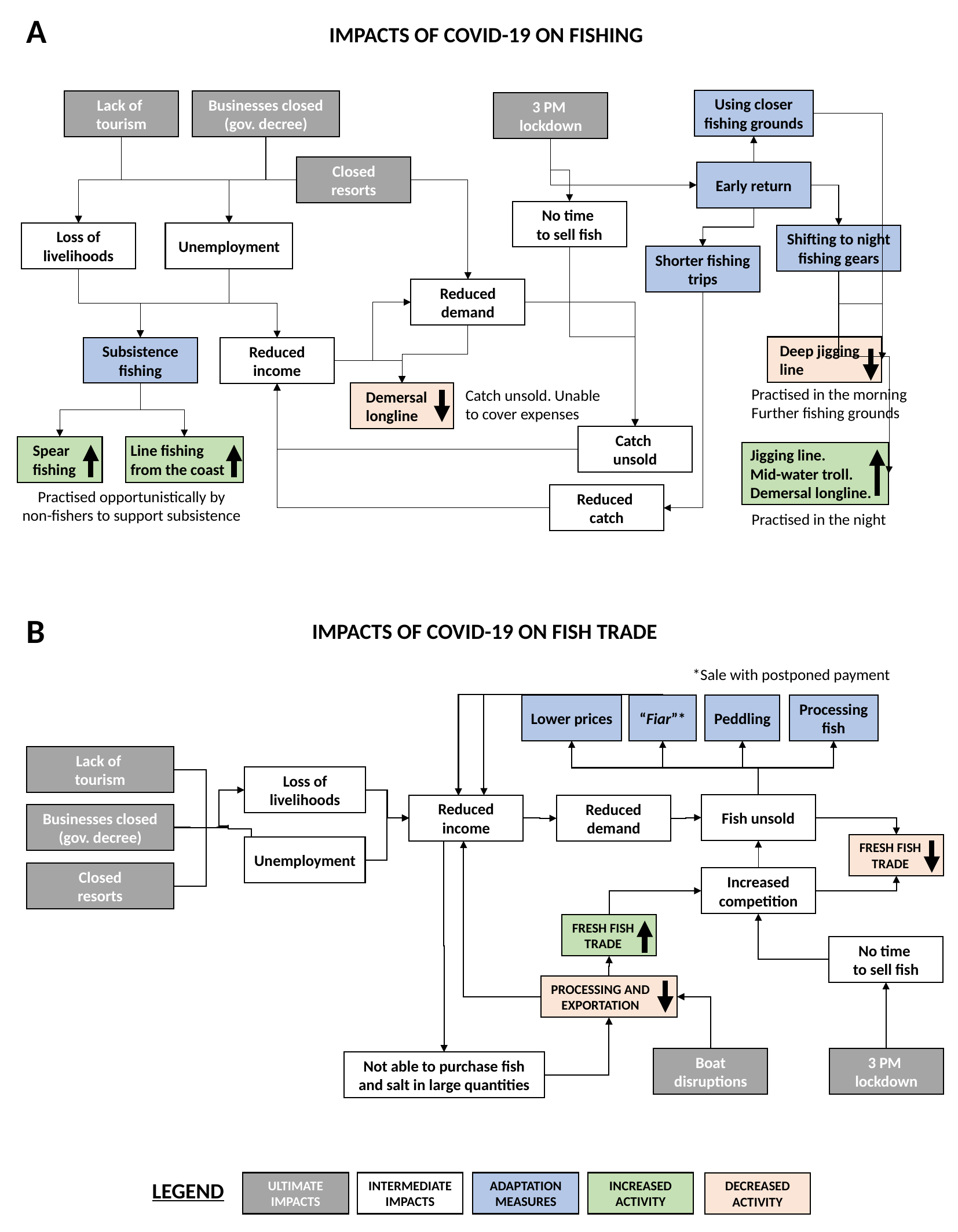

A
IMPACTS OF COVID-19 ON FISHING
Using closer fishing grounds
Lack of
tourism
Businesses closed (gov. decree)
3 PM
lockdown
Closed
resorts
Early return
No time
to sell fish
Loss of livelihoods
Unemployment
Shifting to night fishing gears
Shorter fishing trips
Reduced demand
 Deep jigging
 line
Subsistence fishing
Reduced income
Practised in the morning
Further fishing grounds
Catch unsold. Unable to cover expenses
  Demersal
  longline
Catch
unsold
  Spear
  fishing
Line fishing
from the coast
Jigging line.
Mid-water troll.
Demersal longline.
Practised opportunistically by
non-fishers to support subsistence
Reduced
catch
Practised in the night
B
IMPACTS OF COVID-19 ON FISH TRADE
*Sale with postponed payment
Lower prices
“Fiar”*
Peddling
Processing fish
Lack of
tourism
Loss of livelihoods
Fish unsold
Reduced income

Reduced demand

Businesses closed (gov. decree)

FRESH FISH TRADE
Unemployment
Closed
resorts
Increased competition
FRESH FISH TRADE
No time
to sell fish
PROCESSING AND EXPORTATION

Boat disruptions
3 PM
lockdown
Not able to purchase fish and salt in large quantities
LEGEND
ULTIMATE IMPACTS
INTERMEDIATE IMPACTS
ADAPTATION MEASURES
INCREASED ACTIVITY
DECREASED
ACTIVITY